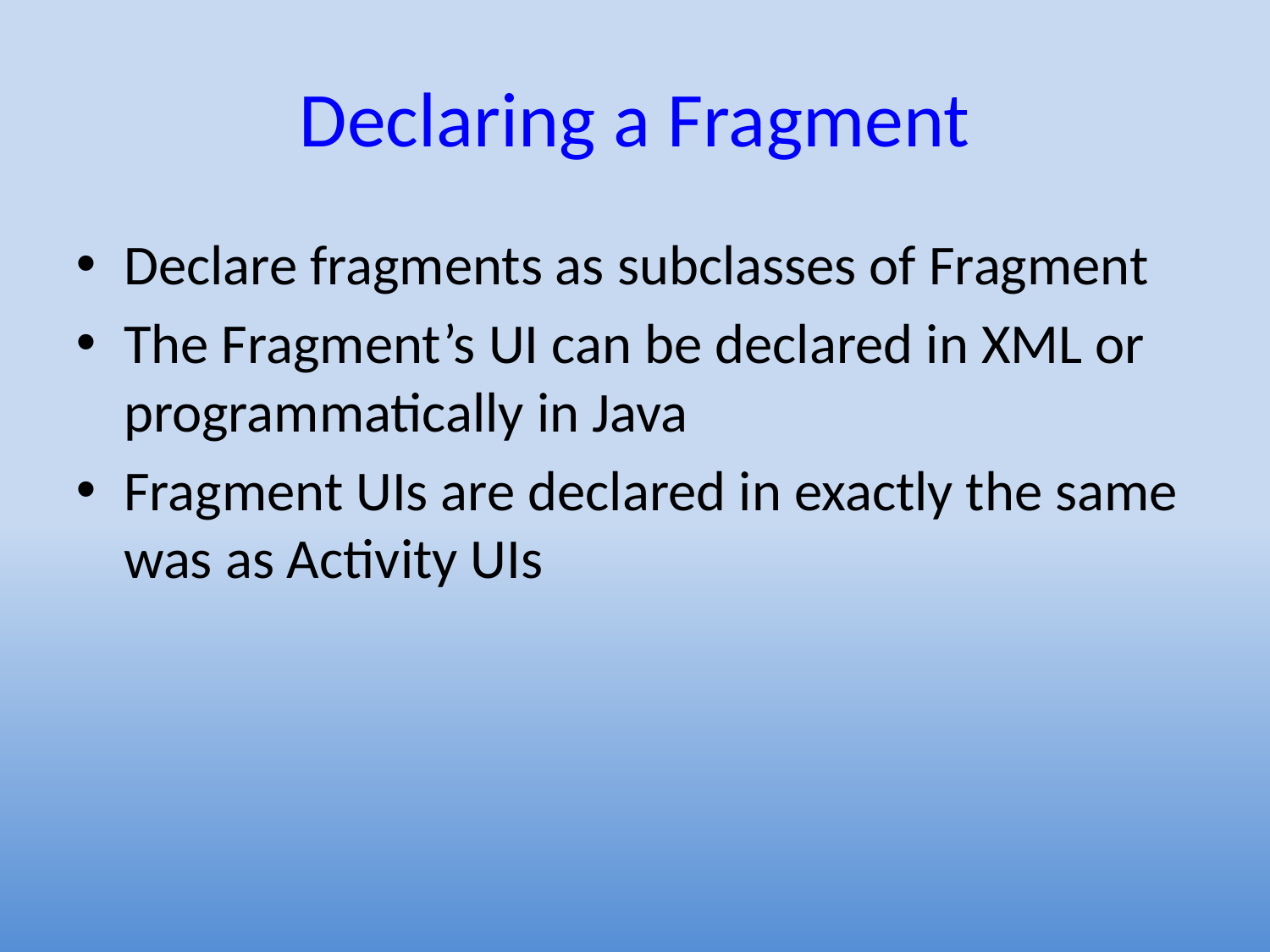

Declaring a Fragment
Declare fragments as subclasses of Fragment
The Fragment’s UI can be declared in XML or programmatically in Java
Fragment UIs are declared in exactly the same was as Activity UIs